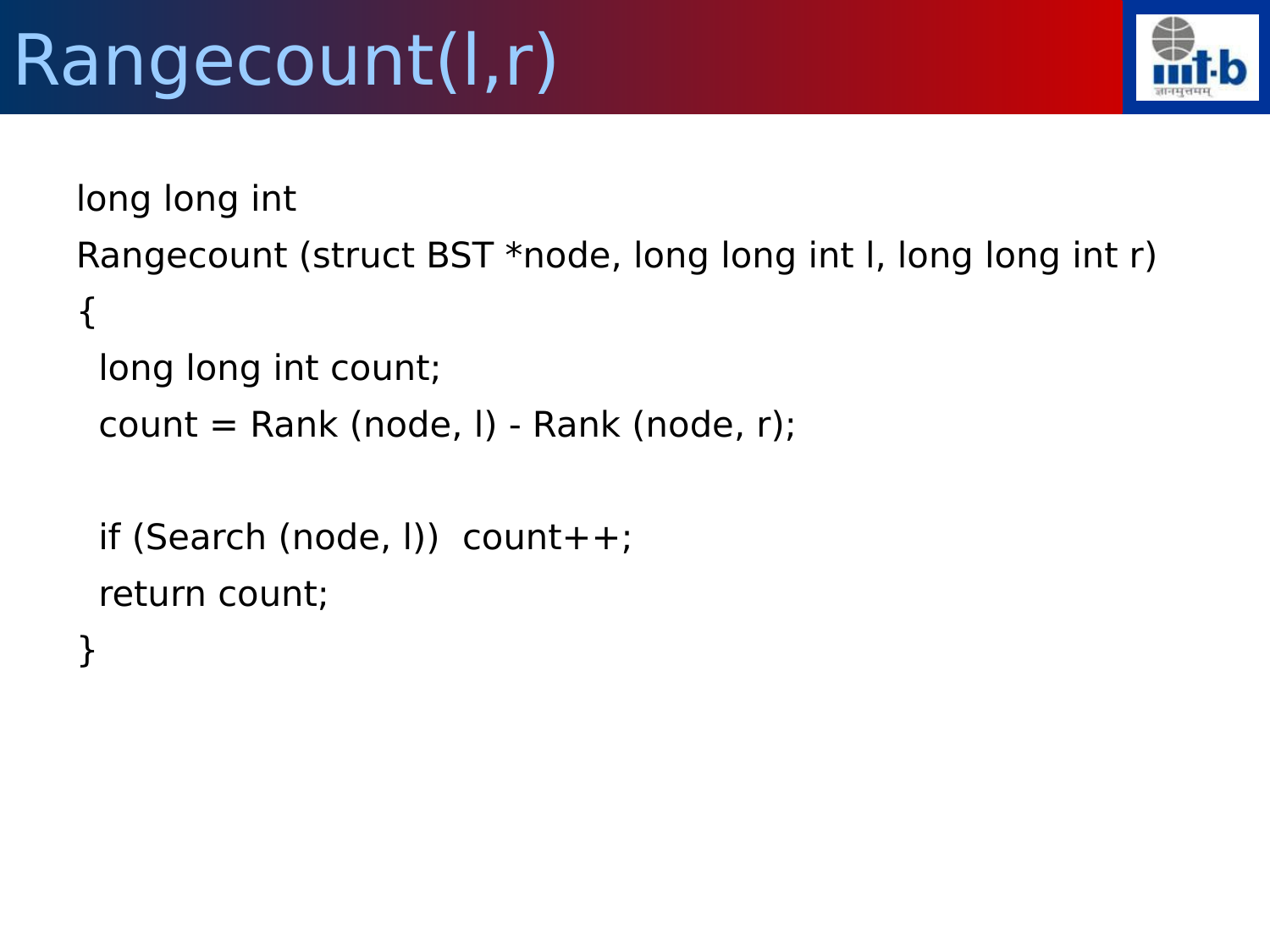

Rangecount(l,r)
long long int
Rangecount (struct BST *node, long long int l, long long int r)
{
  long long int count;
  count = Rank (node, l) - Rank (node, r);

  if (Search (node, l))  count++;
  return count;
}